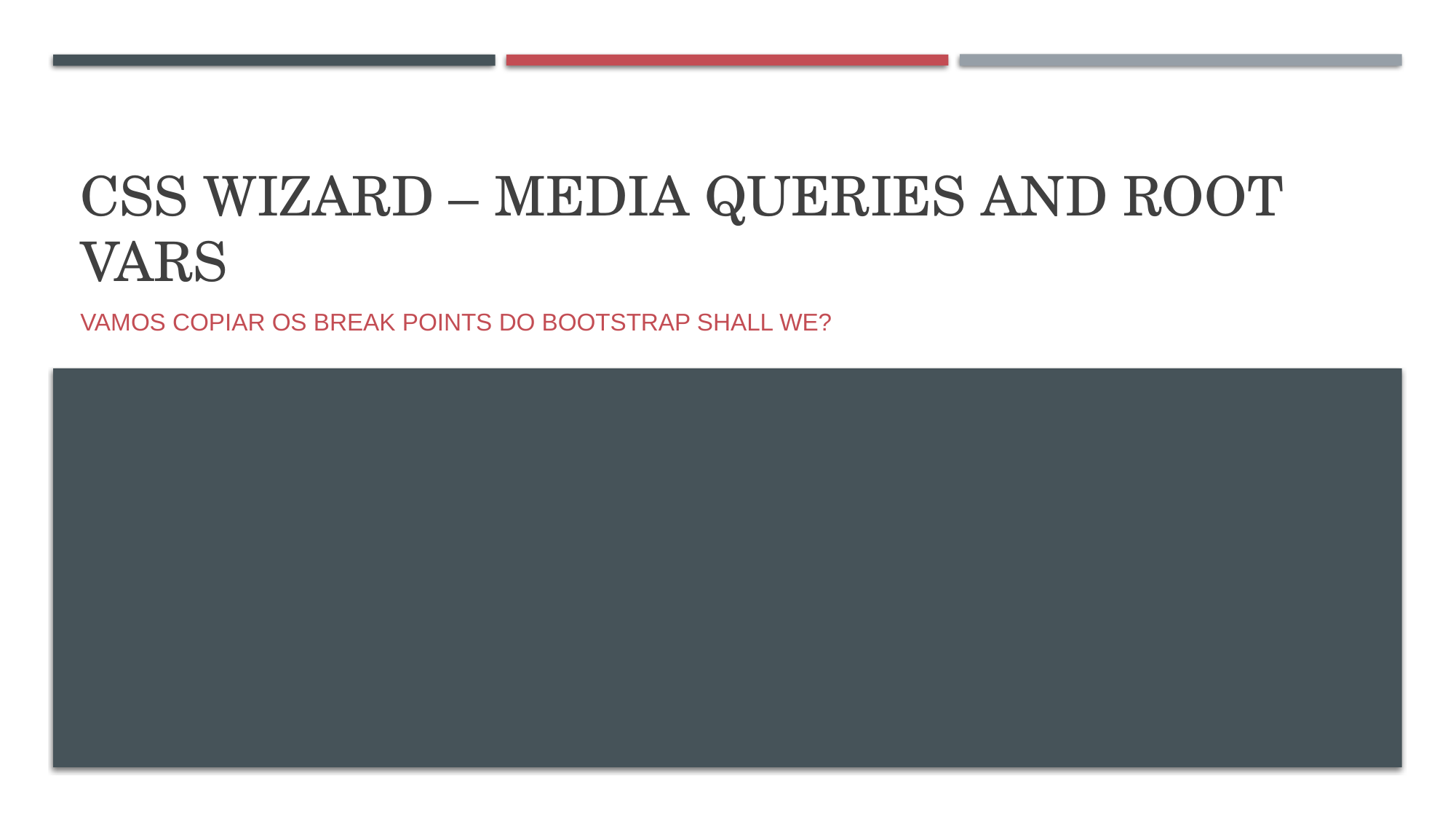

# CSS WIZARD – MEDIA QUERIES AND ROOT VARS
Vamos copiar os break points do Bootstrap shall we?